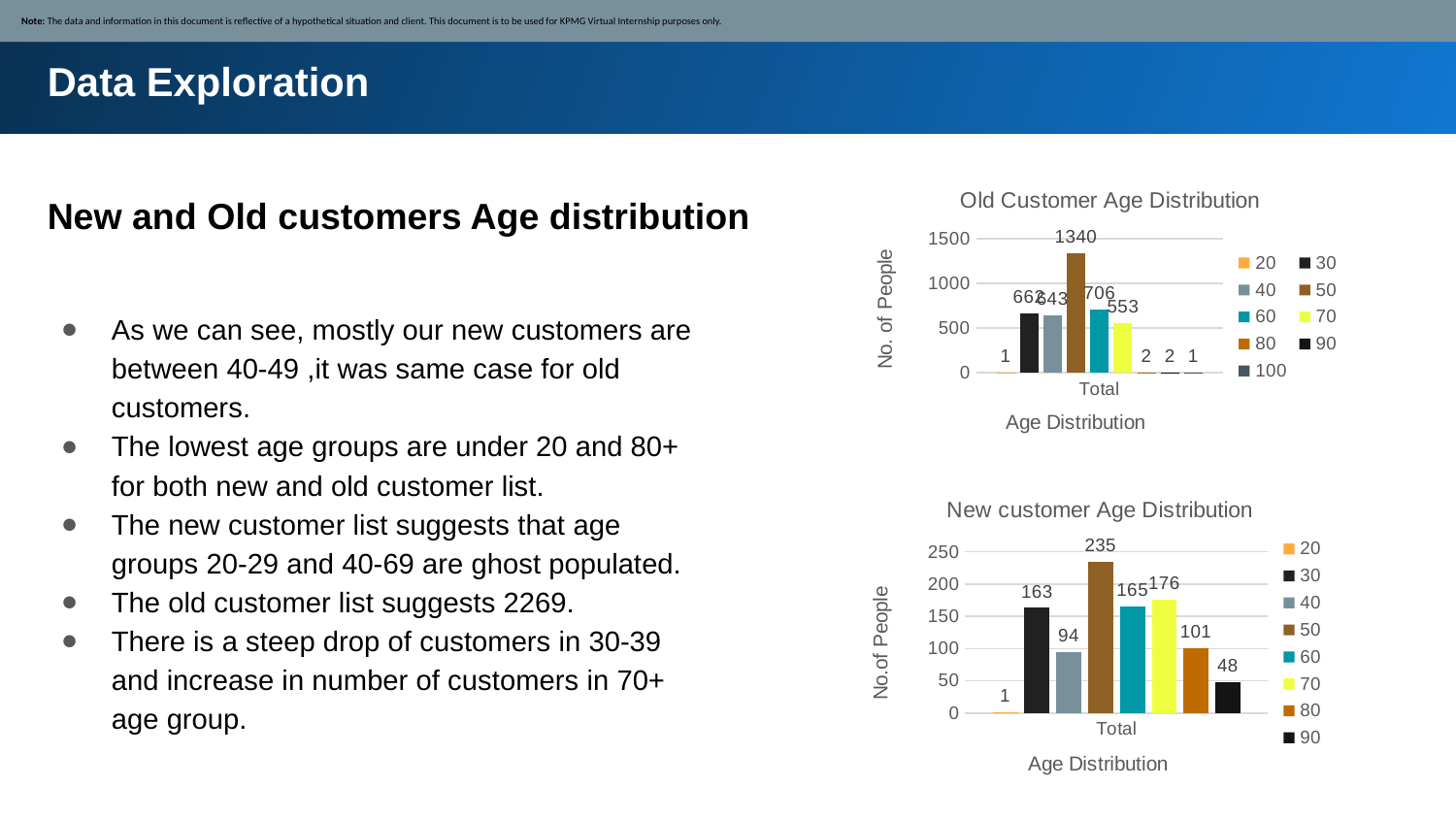

Note: The data and information in this document is reflective of a hypothetical situation and client. This document is to be used for KPMG Virtual Internship purposes only.
Data Exploration

### Chart: Old Customer Age Distribution

| Category | 20 | 30 | 40 | 50 | 60 | 70 | 80 | 90 | 100 |
|---|---|---|---|---|---|---|---|---|---|
| Total | 1.0 | 662.0 | 643.0 | 1340.0 | 706.0 | 553.0 | 2.0 | 2.0 | 1.0 |
New and Old customers Age distribution
As we can see, mostly our new customers are between 40-49 ,it was same case for old customers.
The lowest age groups are under 20 and 80+ for both new and old customer list.
The new customer list suggests that age groups 20-29 and 40-69 are ghost populated.
The old customer list suggests 2269.
There is a steep drop of customers in 30-39 and increase in number of customers in 70+ age group.

### Chart: New customer Age Distribution

| Category | 20 | 30 | 40 | 50 | 60 | 70 | 80 | 90 |
|---|---|---|---|---|---|---|---|---|
| Total | 1.0 | 163.0 | 94.0 | 235.0 | 165.0 | 176.0 | 101.0 | 48.0 |